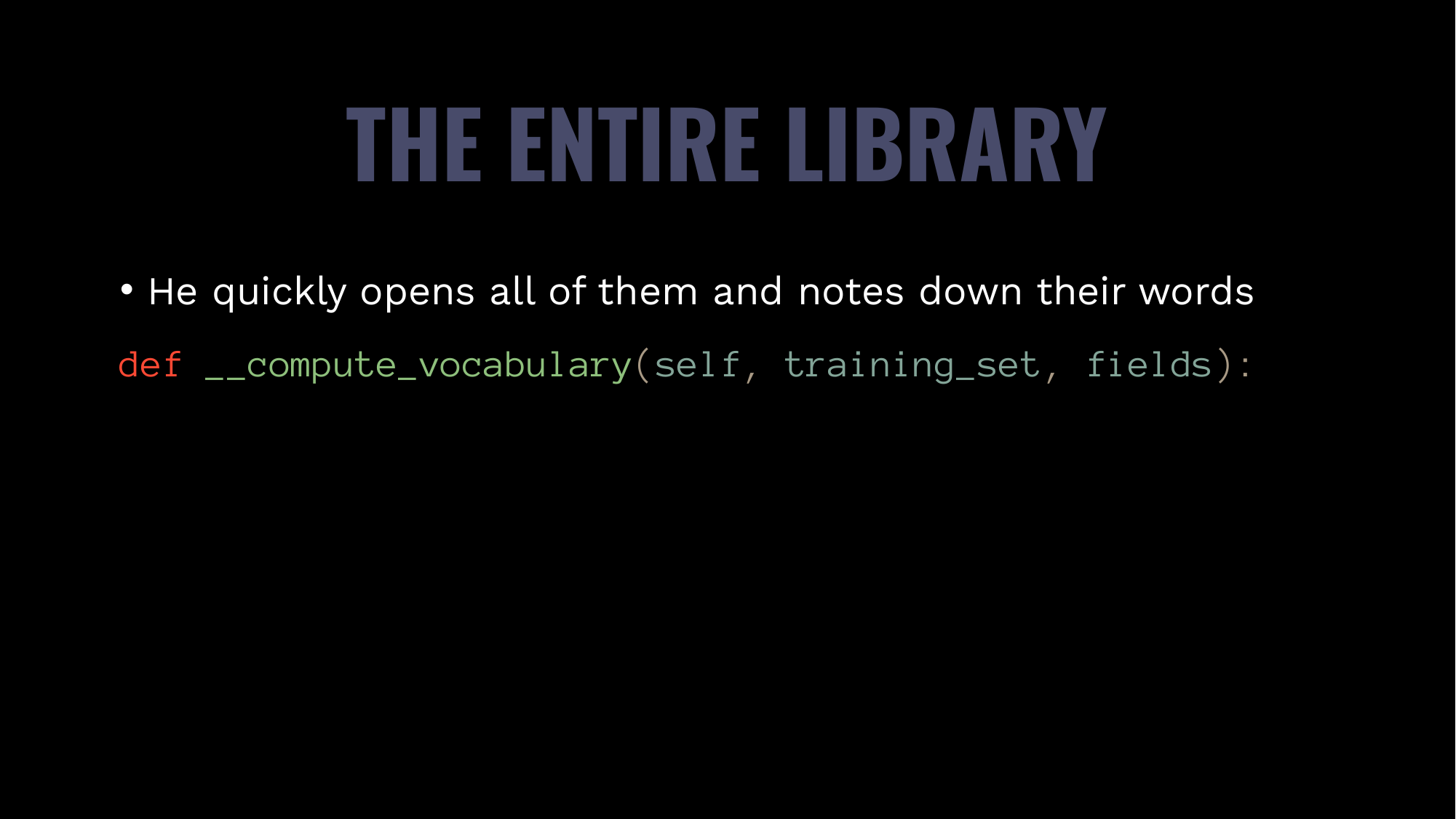

# The entire library
He quickly opens all of them and notes down their words
def __compute_vocabulary(self, training_set, fields):